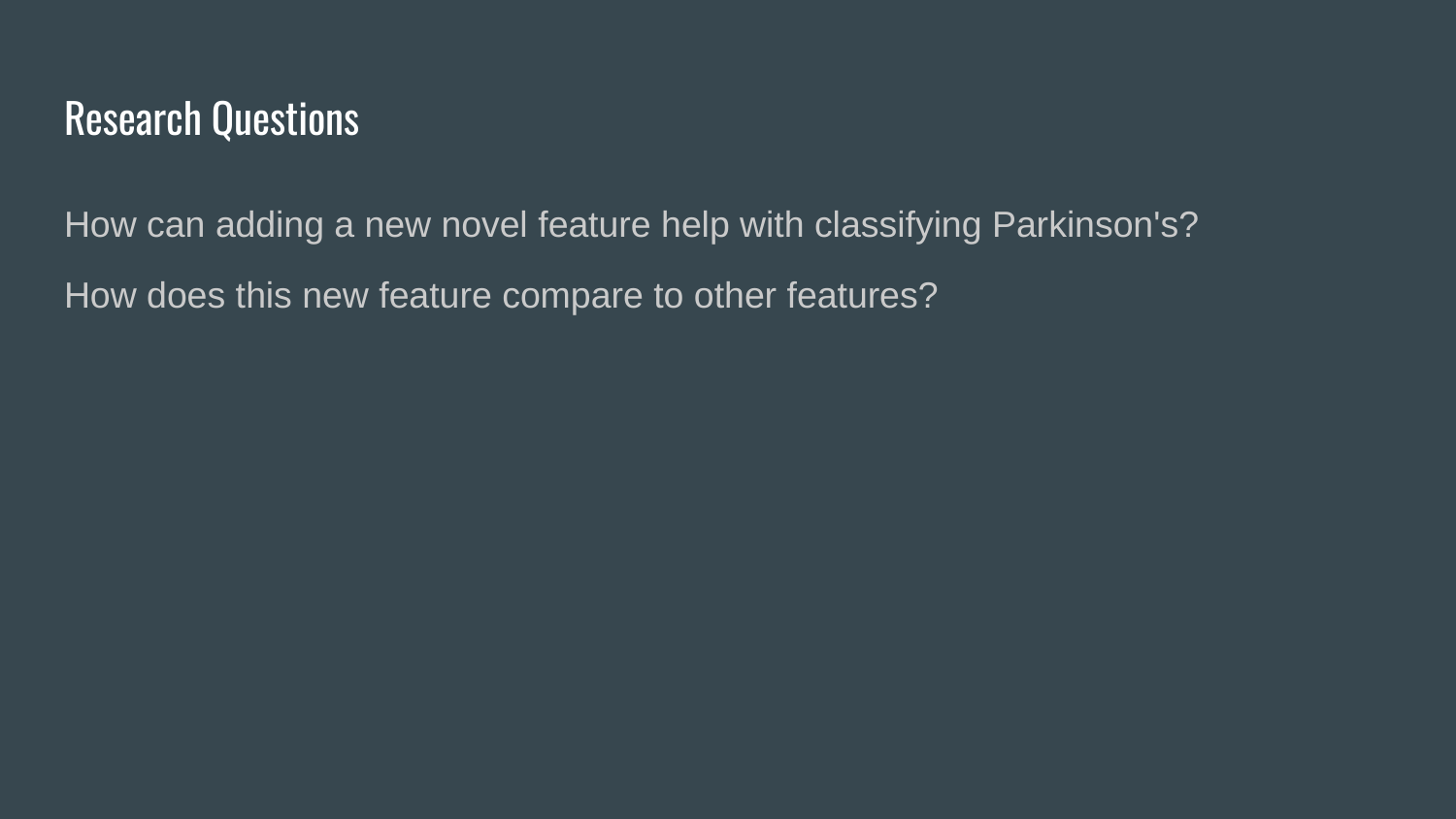

# Research Questions
How can adding a new novel feature help with classifying Parkinson's?
How does this new feature compare to other features?